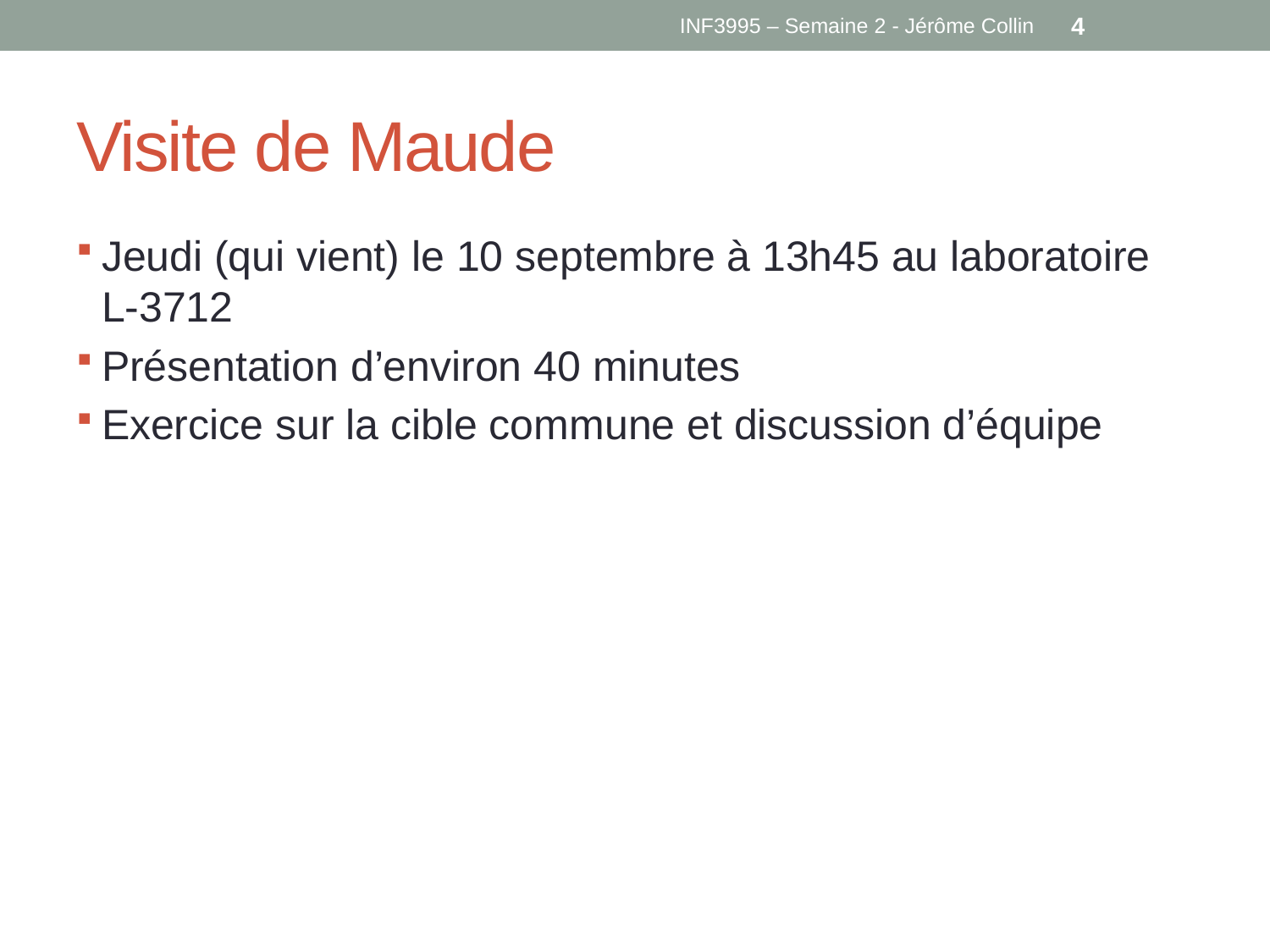

INF3995 – Semaine 2 - Jérôme Collin
4
# Visite de Maude
Jeudi (qui vient) le 10 septembre à 13h45 au laboratoire L-3712
Présentation d’environ 40 minutes
Exercice sur la cible commune et discussion d’équipe